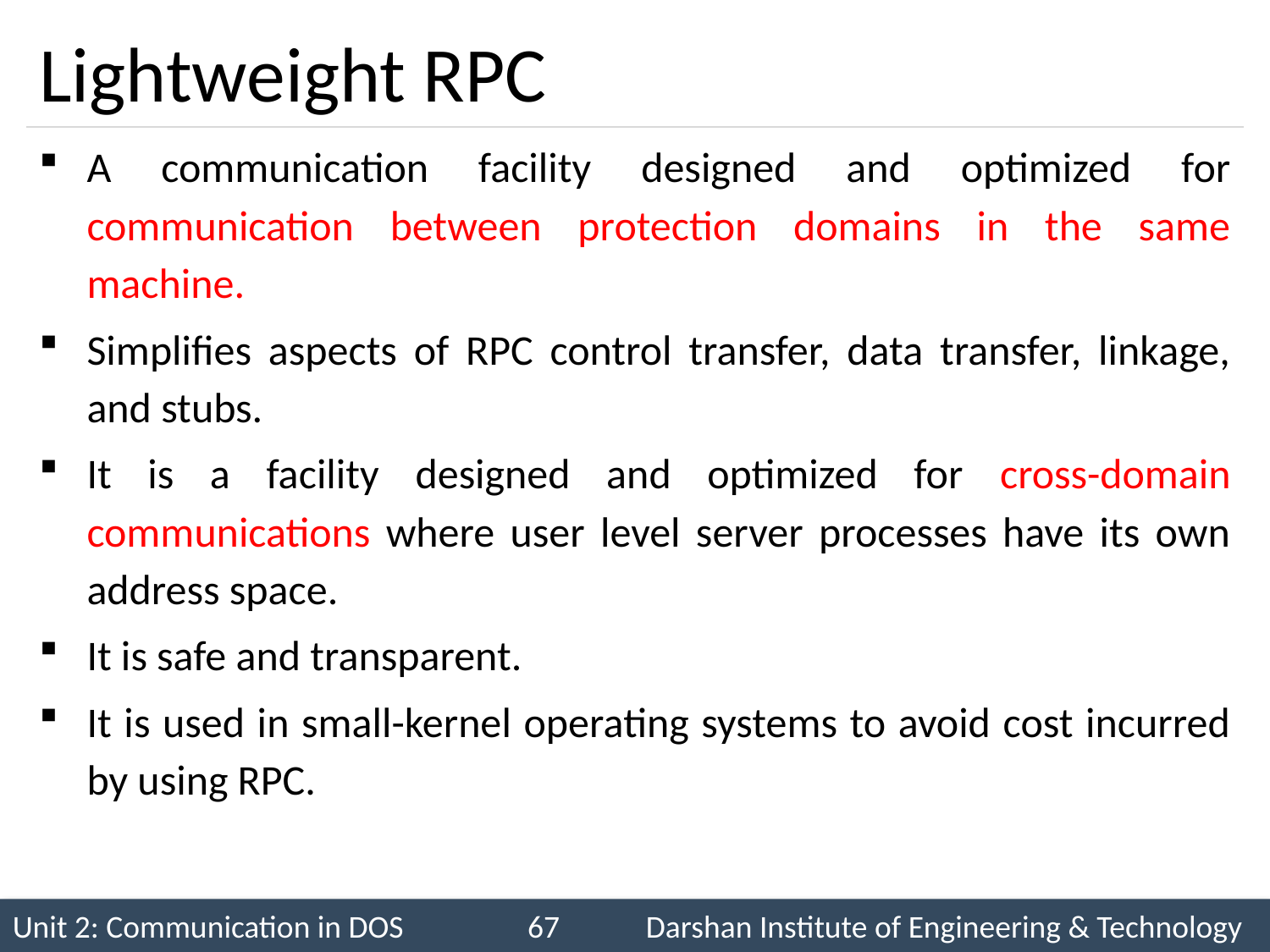

# Lightweight RPC
A communication facility designed and optimized for communication between protection domains in the same machine.
Simplifies aspects of RPC control transfer, data transfer, linkage, and stubs.
It is a facility designed and optimized for cross-domain communications where user level server processes have its own address space.
It is safe and transparent.
It is used in small-kernel operating systems to avoid cost incurred by using RPC.